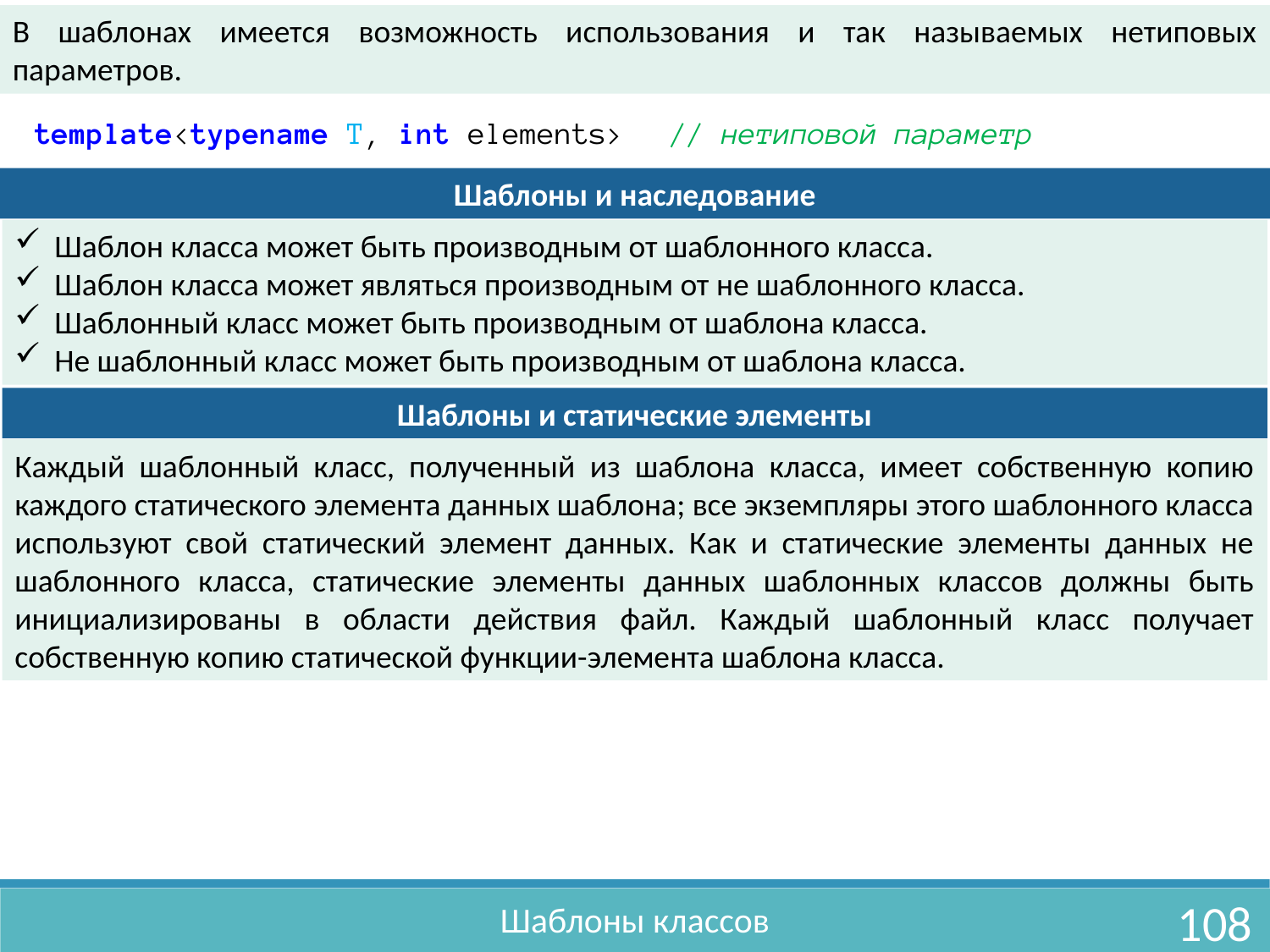

В шаблонах имеется возможность использования и так называемых нетиповых параметров.
template<typename Т, int elements>	// нетиповой параметр
Шаблоны и наследование
Шаблон класса может быть производным от шаблонного класса.
Шаблон класса может являться производным от не шаблонного класса.
Шаблонный класс может быть производным от шаблона класса.
Не шаблонный класс может быть производным от шаблона класса.
Шаблоны и статические элементы
Каждый шаблонный класс, полученный из шаблона класса, имеет собственную копию каждого статического элемента данных шаблона; все экземпляры этого шаблонного класса используют свой статический элемент данных. Как и статические элементы данных не шаблонного класса, статические элементы данных шаблонных классов должны быть инициализированы в области действия файл. Каждый шаблонный класс получает собственную копию статической функции-элемента шаблона класса.
108
Шаблоны классов